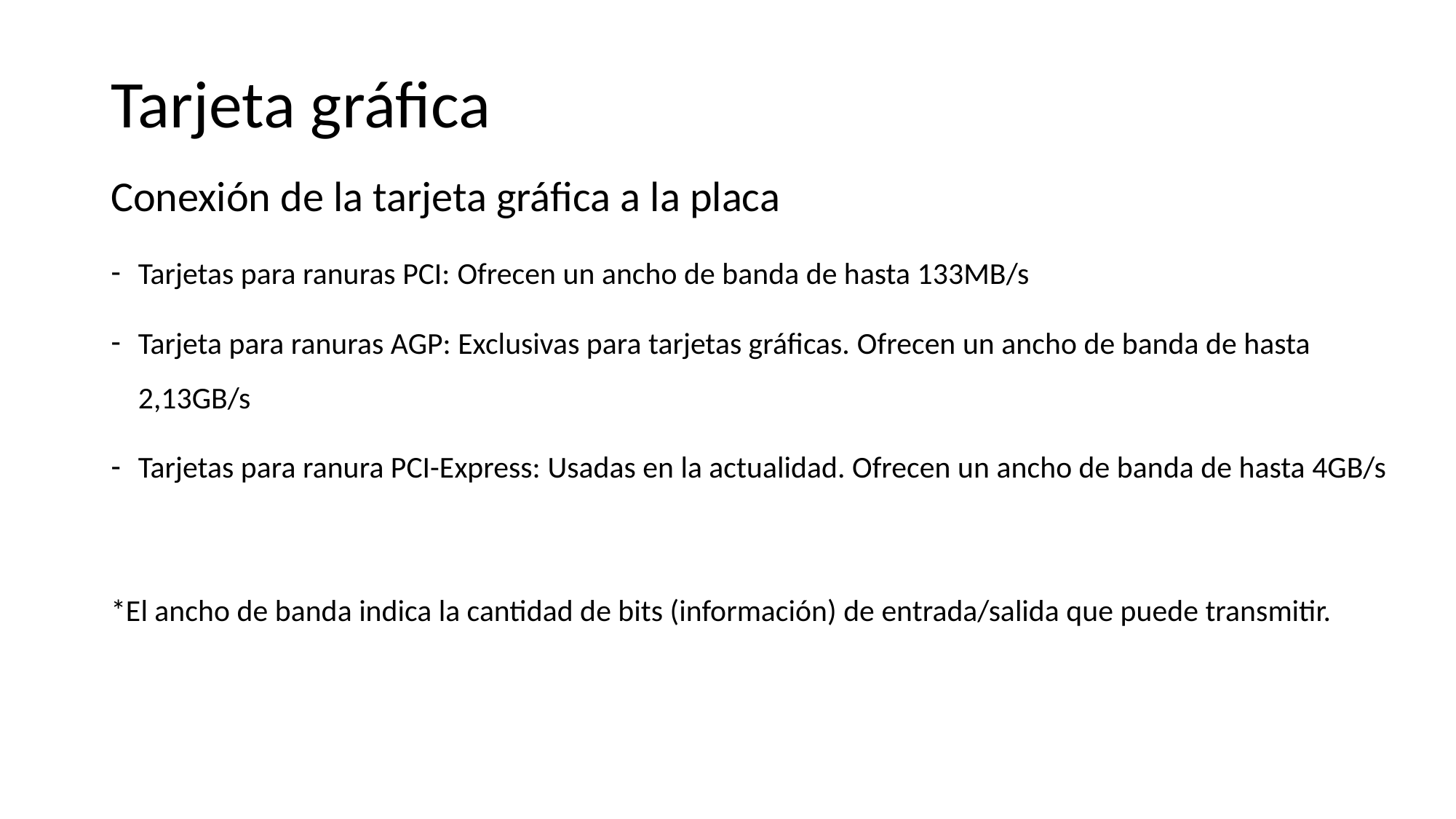

Tarjeta gráfica
Conexión de la tarjeta gráfica a la placa
Tarjetas para ranuras PCI: Ofrecen un ancho de banda de hasta 133MB/s
Tarjeta para ranuras AGP: Exclusivas para tarjetas gráficas. Ofrecen un ancho de banda de hasta 2,13GB/s
Tarjetas para ranura PCI-Express: Usadas en la actualidad. Ofrecen un ancho de banda de hasta 4GB/s

*El ancho de banda indica la cantidad de bits (información) de entrada/salida que puede transmitir.